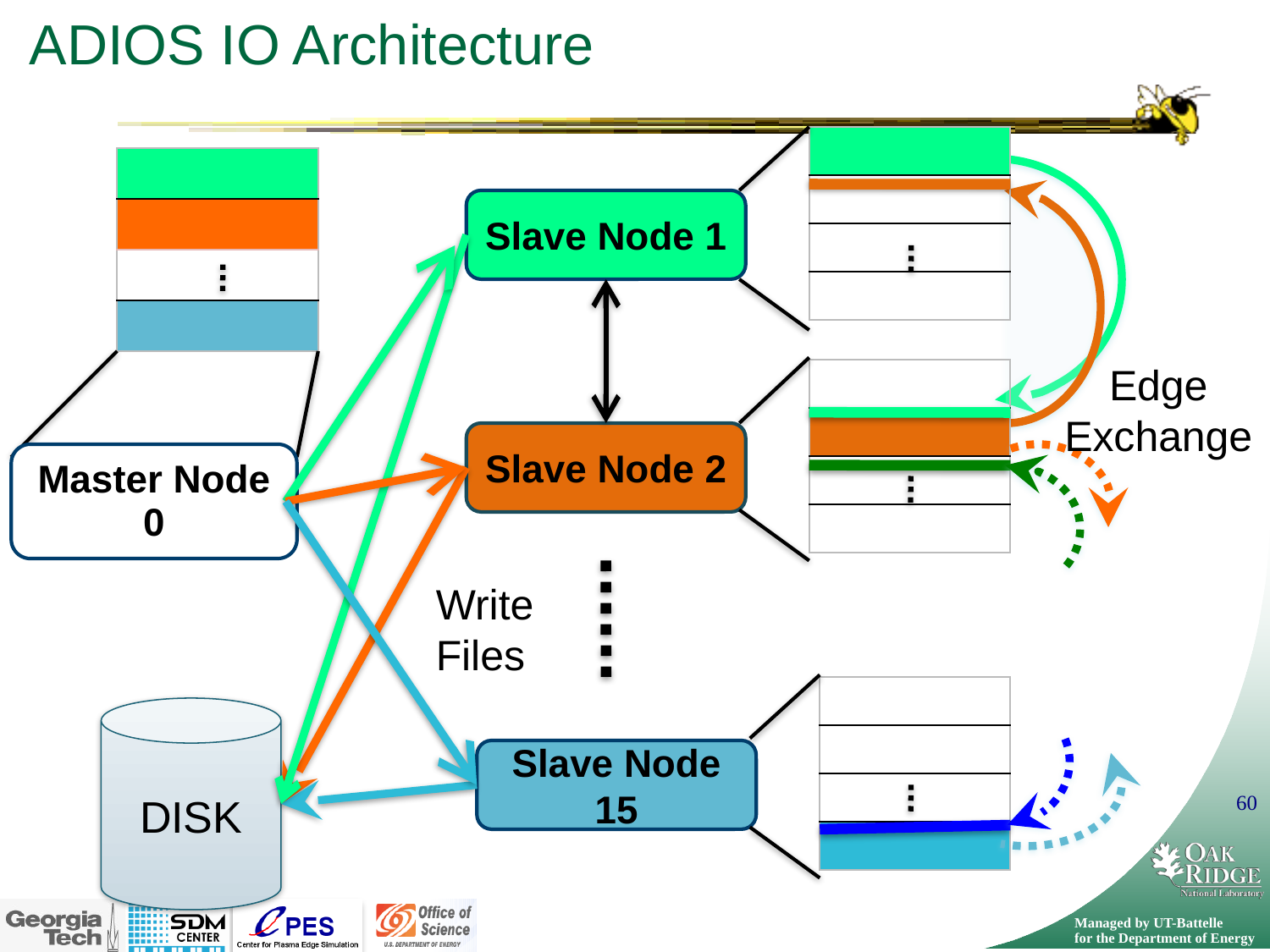

# ADIOS IO Architecture
|  |
| --- |
|  |
|  |
|  |
|  |
| --- |
|  |
|  |
|  |

Slave Node 1

Edge Exchange
|  |
| --- |
|  |
|  |
|  |
Slave Node 2

Master Node 0

Write Files
|  |
| --- |
|  |
|  |
|  |

DISK
Slave Node 15